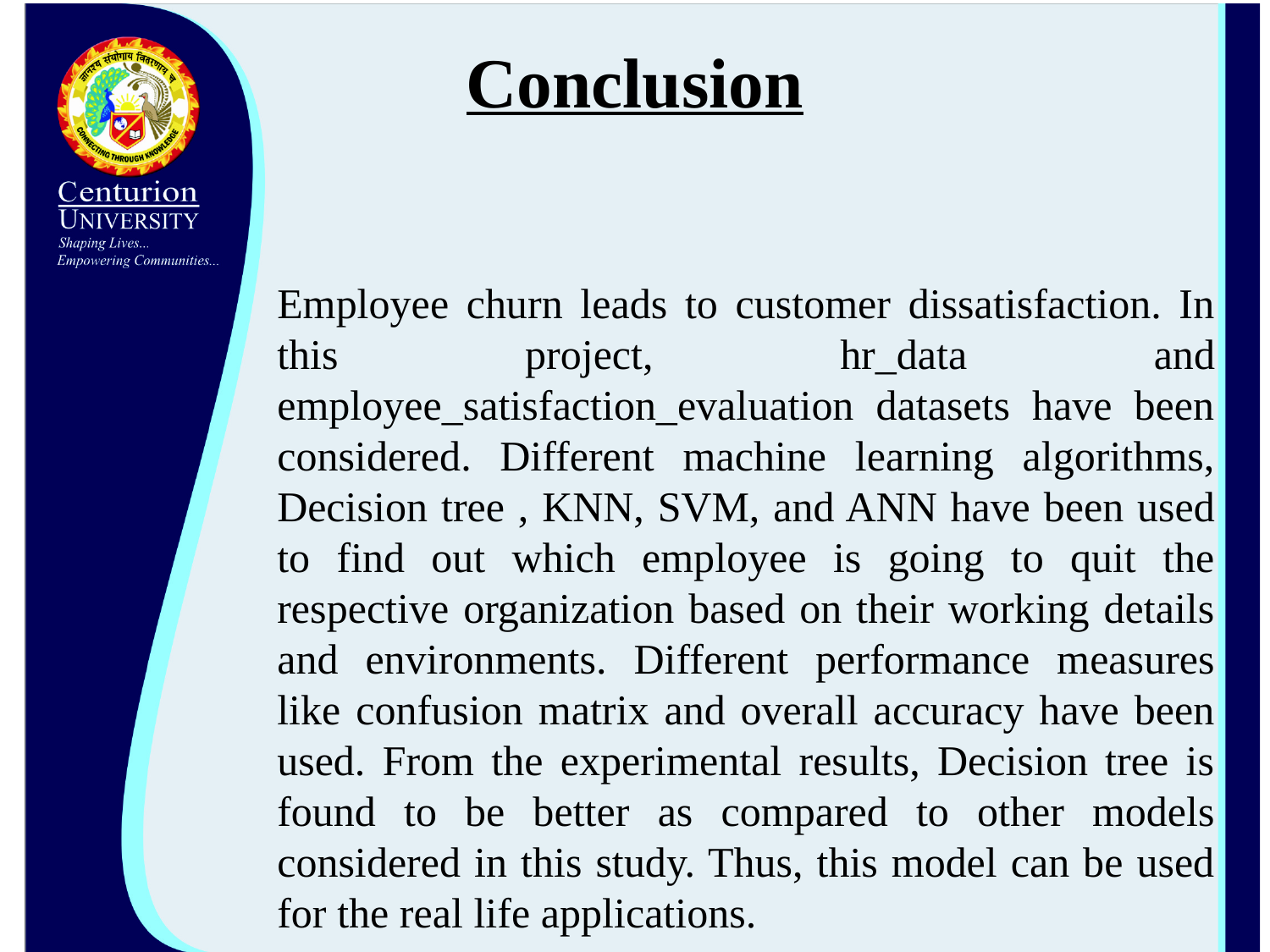

Conclusion

Employee churn leads to customer dissatisfaction. In this project, hr_data and employee_satisfaction_evaluation datasets have been considered. Different machine learning algorithms, Decision tree , KNN, SVM, and ANN have been used to find out which employee is going to quit the respective organization based on their working details and environments. Different performance measures like confusion matrix and overall accuracy have been used. From the experimental results, Decision tree is found to be better as compared to other models considered in this study. Thus, this model can be used for the real life applications.